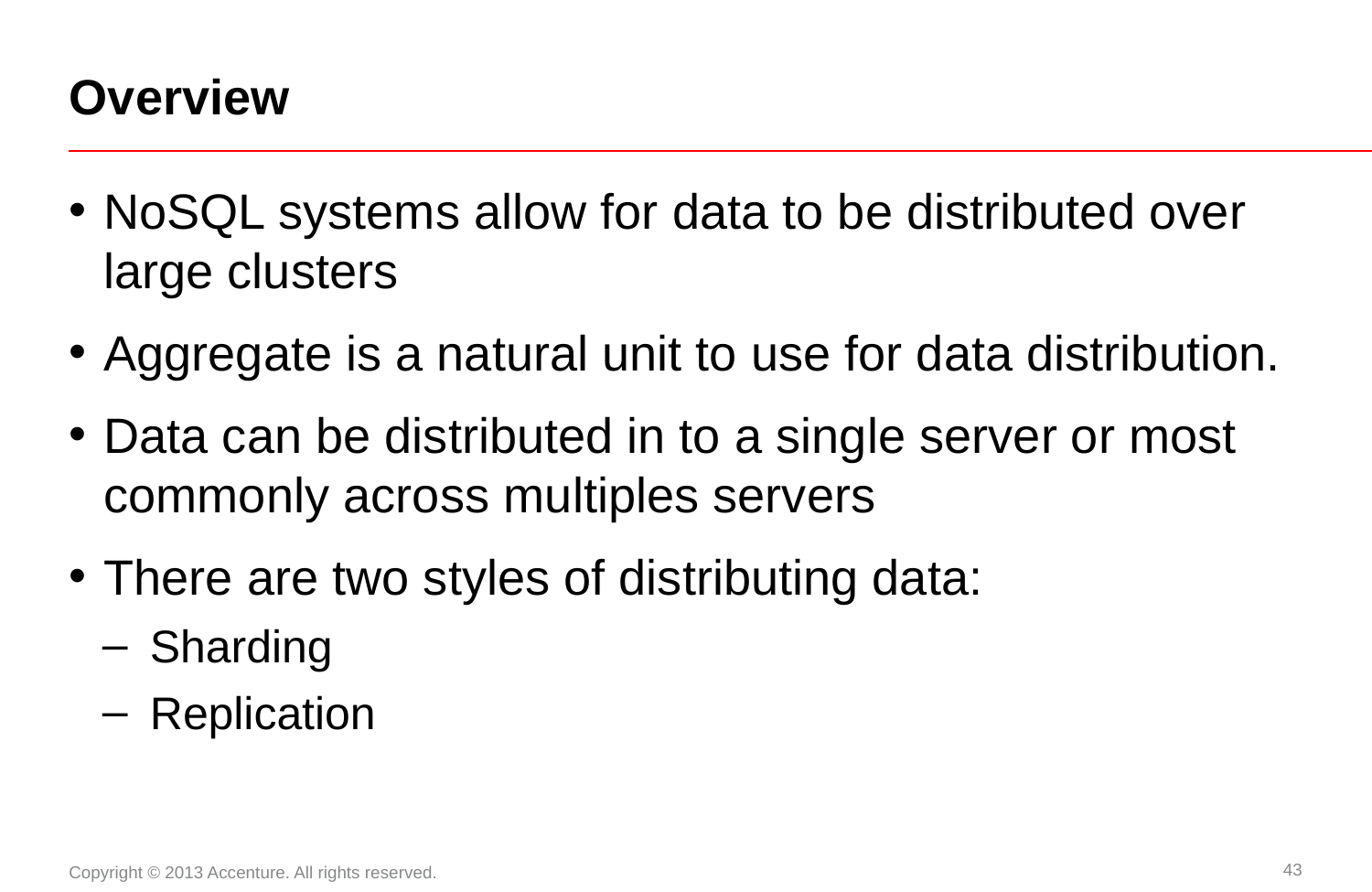

# Overview
NoSQL systems allow for data to be distributed over large clusters
Aggregate is a natural unit to use for data distribution.
Data can be distributed in to a single server or most commonly across multiples servers
There are two styles of distributing data:
 Sharding
 Replication